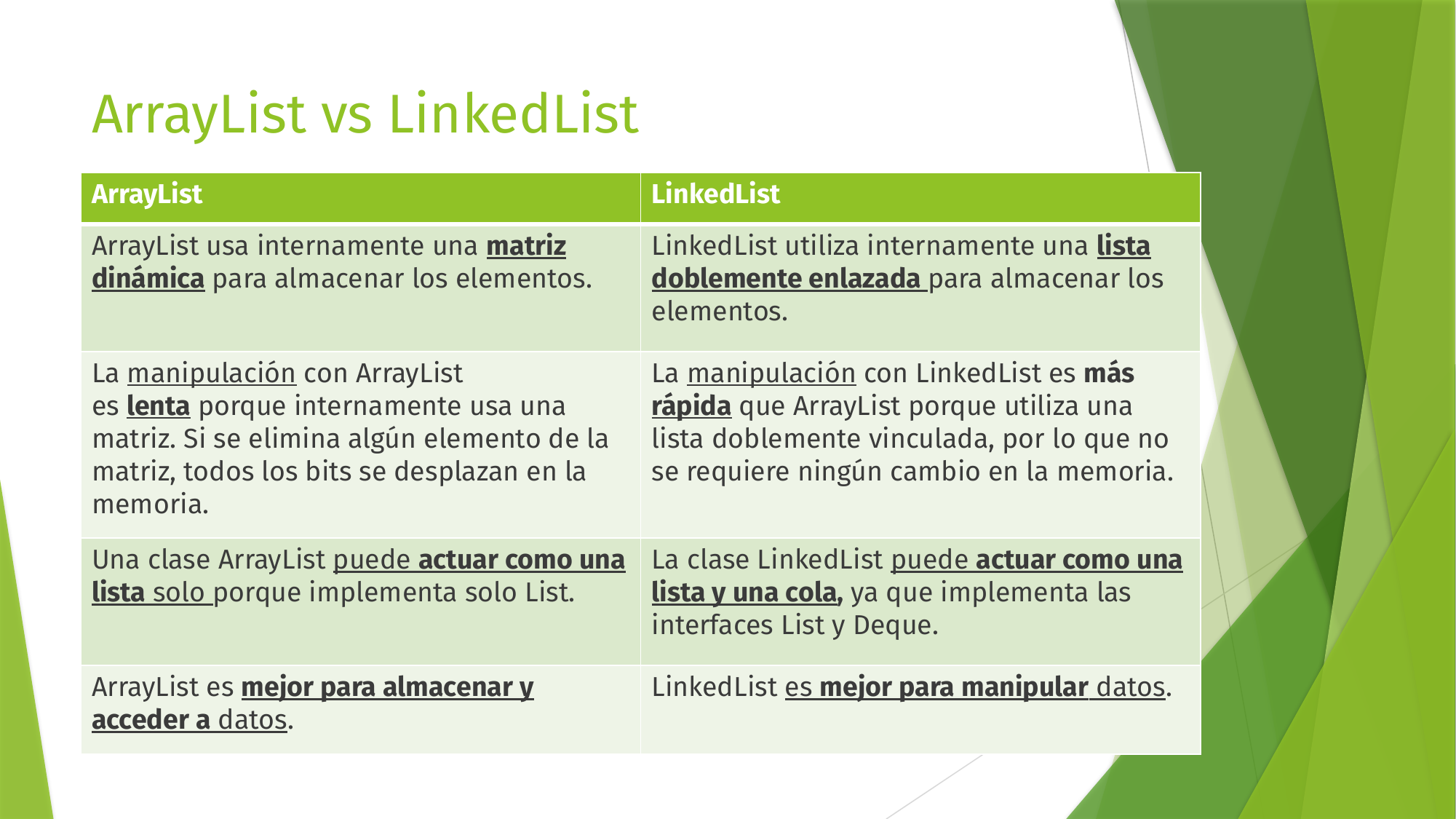

# ArrayList vs LinkedList
| ArrayList | LinkedList |
| --- | --- |
| ArrayList usa internamente una matriz dinámica para almacenar los elementos. | LinkedList utiliza internamente una lista doblemente enlazada para almacenar los elementos. |
| La manipulación con ArrayList es lenta porque internamente usa una matriz. Si se elimina algún elemento de la matriz, todos los bits se desplazan en la memoria. | La manipulación con LinkedList es más rápida que ArrayList porque utiliza una lista doblemente vinculada, por lo que no se requiere ningún cambio en la memoria. |
| Una clase ArrayList puede actuar como una lista solo porque implementa solo List. | La clase LinkedList puede actuar como una lista y una cola, ya que implementa las interfaces List y Deque. |
| ArrayList es mejor para almacenar y acceder a datos. | LinkedList es mejor para manipular datos. |